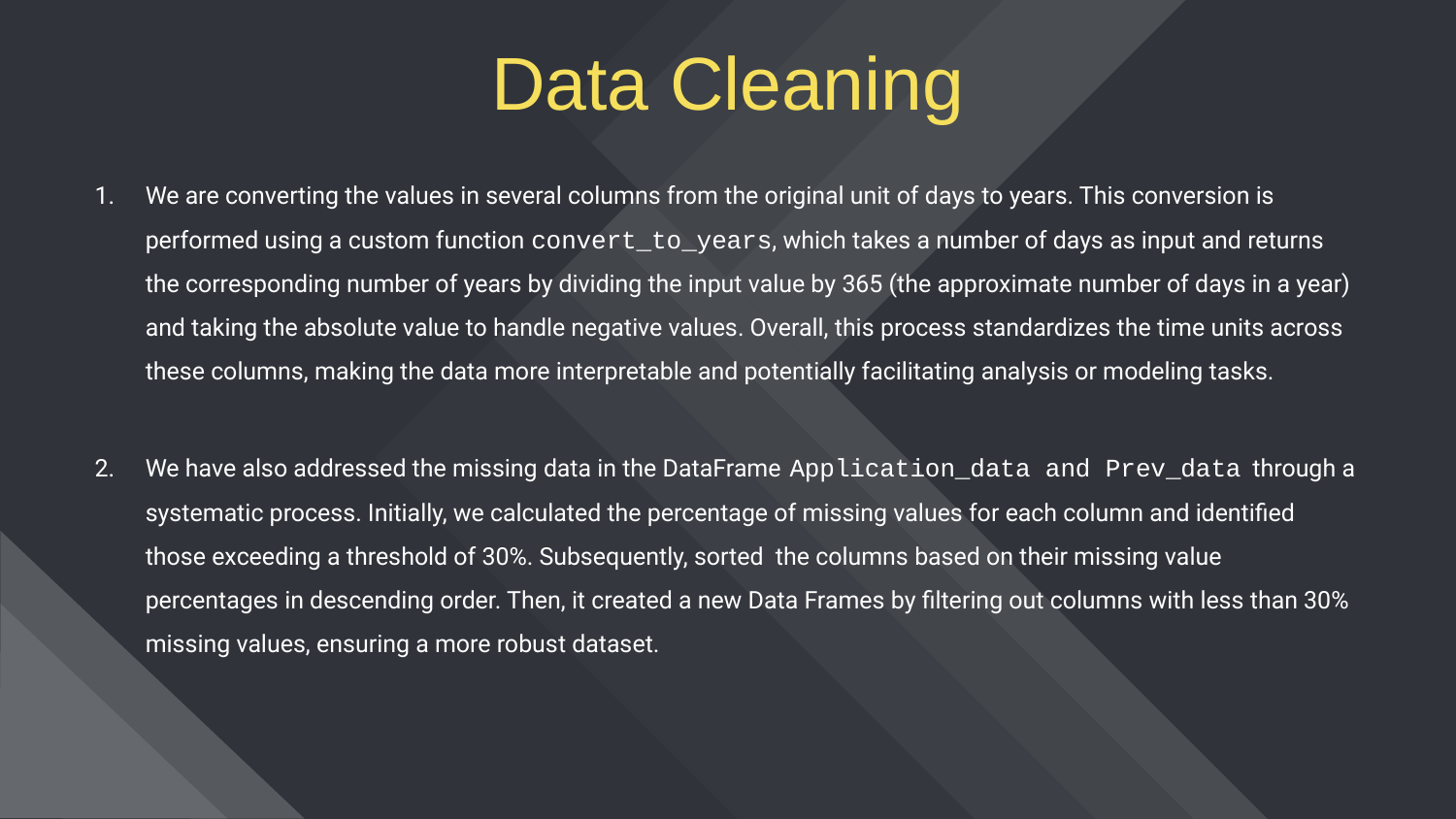

# Data Cleaning
We are converting the values in several columns from the original unit of days to years. This conversion is performed using a custom function convert_to_years, which takes a number of days as input and returns the corresponding number of years by dividing the input value by 365 (the approximate number of days in a year) and taking the absolute value to handle negative values. Overall, this process standardizes the time units across these columns, making the data more interpretable and potentially facilitating analysis or modeling tasks.

We have also addressed the missing data in the DataFrame Application_data and Prev_data through a systematic process. Initially, we calculated the percentage of missing values for each column and identified those exceeding a threshold of 30%. Subsequently, sorted  the columns based on their missing value percentages in descending order. Then, it created a new Data Frames by filtering out columns with less than 30% missing values, ensuring a more robust dataset.